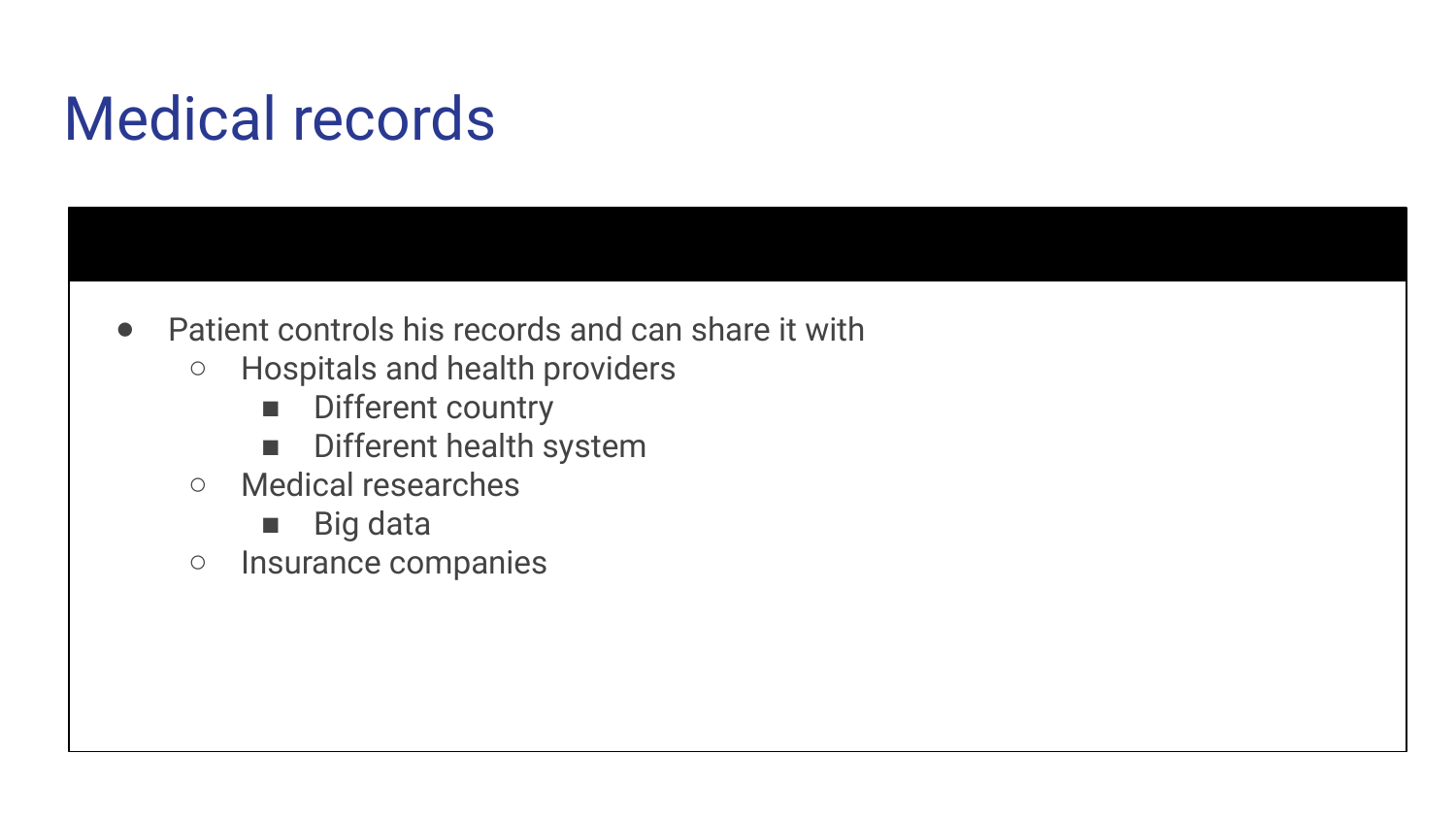

Medical records

Patient controls his records and can share it with
Hospitals and health providers
Different country
Different health system
Medical researches
Big data
Insurance companies